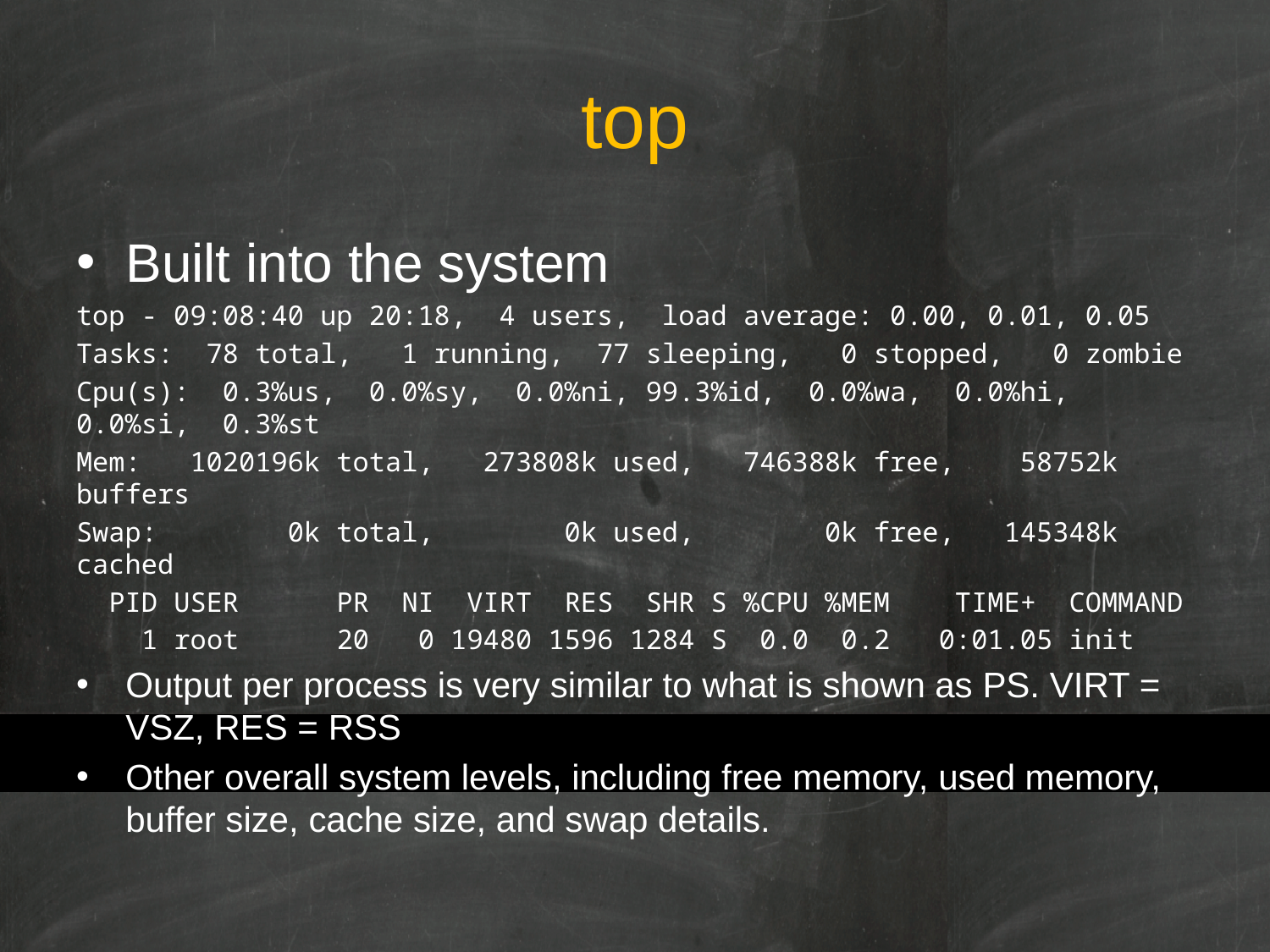

# top
Built into the system
top - 09:08:40 up 20:18,  4 users,  load average: 0.00, 0.01, 0.05
Tasks:  78 total,   1 running,  77 sleeping,   0 stopped,   0 zombie
Cpu(s):  0.3%us,  0.0%sy,  0.0%ni, 99.3%id,  0.0%wa,  0.0%hi,  0.0%si,  0.3%st
Mem:   1020196k total,   273808k used,   746388k free,    58752k buffers
Swap:        0k total,        0k used,        0k free,   145348k cached
  PID USER      PR  NI  VIRT  RES  SHR S %CPU %MEM    TIME+  COMMAND
    1 root      20   0 19480 1596 1284 S  0.0  0.2   0:01.05 init
Output per process is very similar to what is shown as PS. VIRT = VSZ, RES = RSS
Other overall system levels, including free memory, used memory, buffer size, cache size, and swap details.